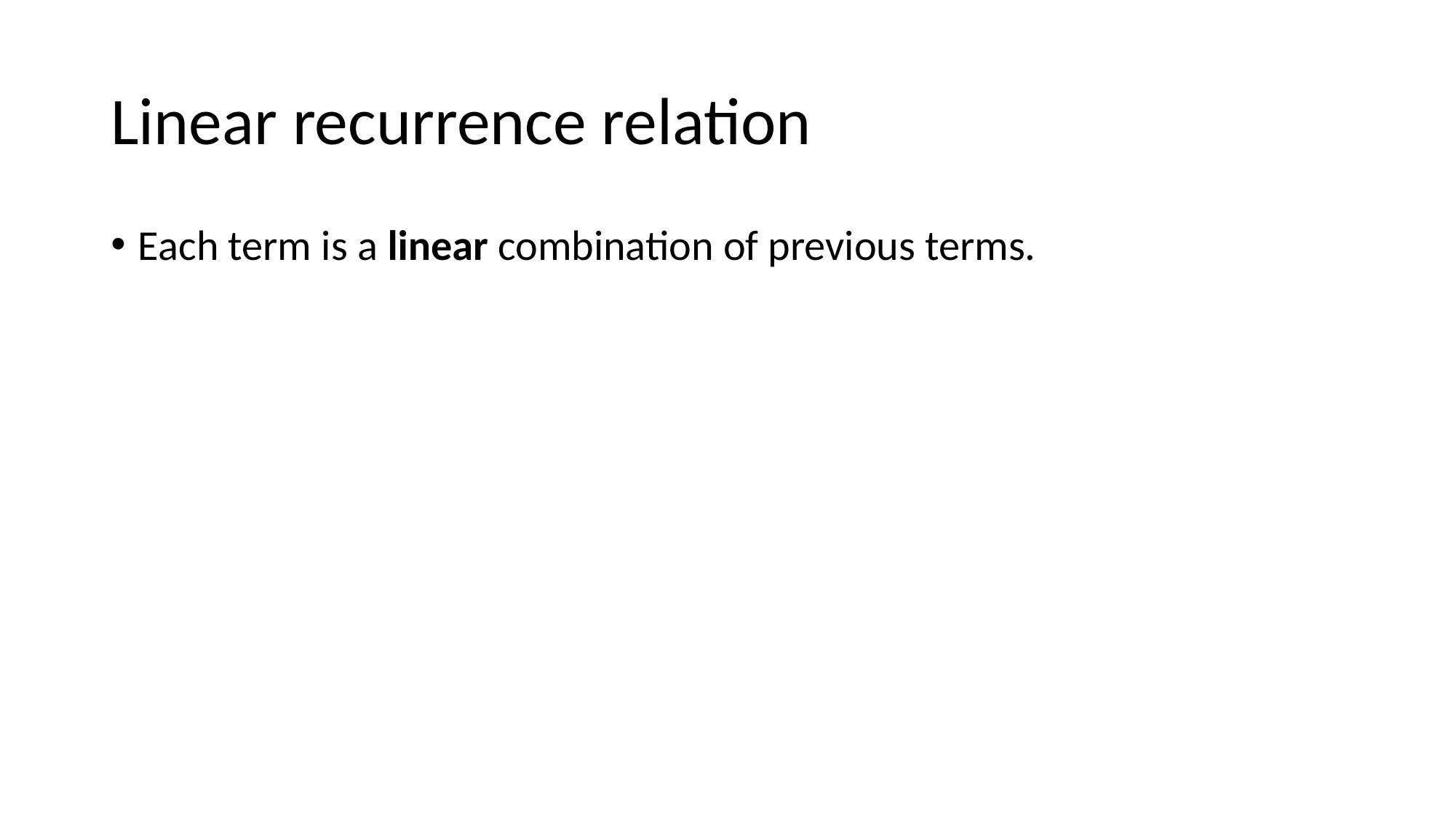

# Linear recurrence relation
Each term is a linear combination of previous terms.